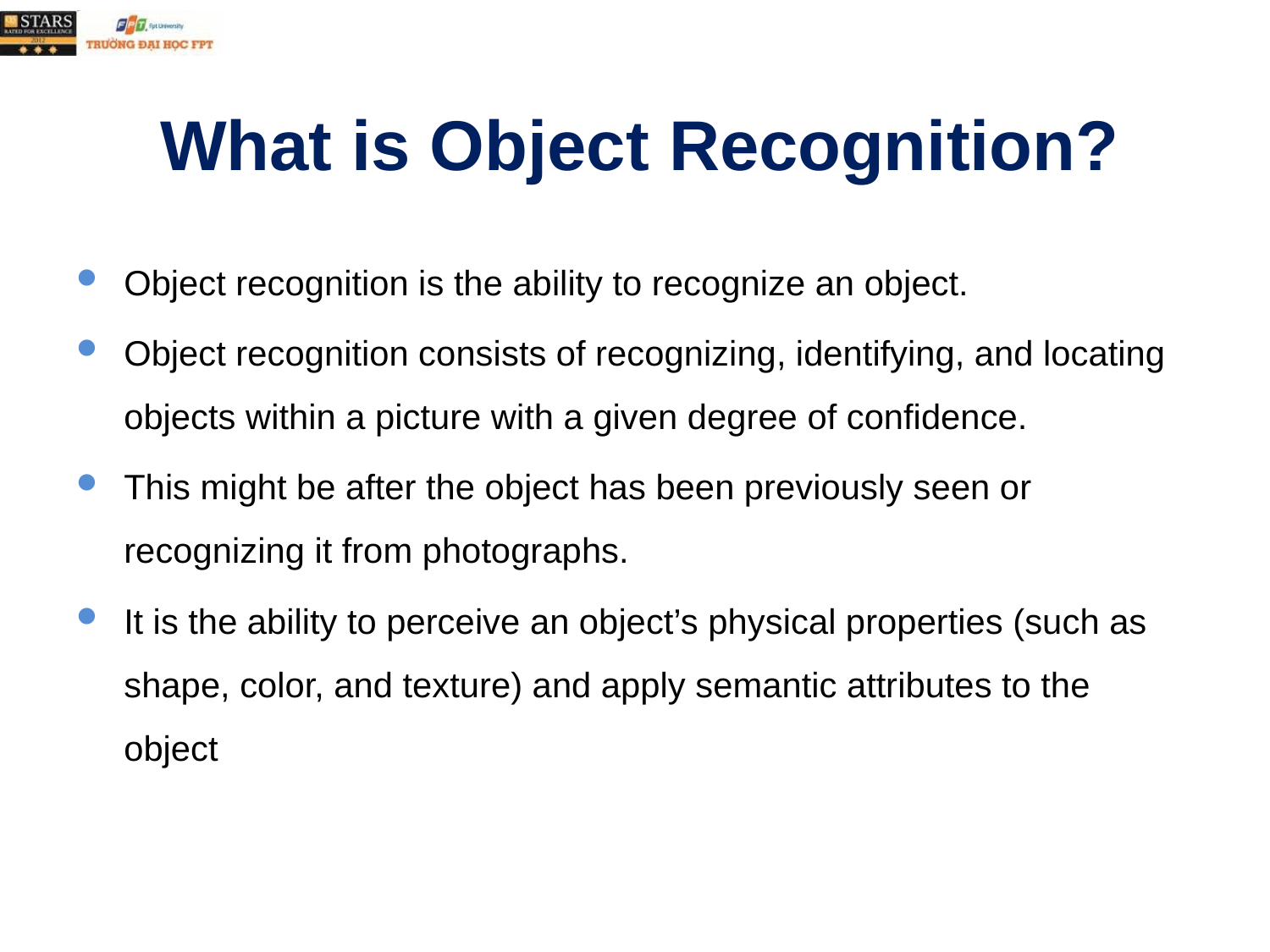

# What is Object Recognition?
Object recognition is the ability to recognize an object.
Object recognition consists of recognizing, identifying, and locating objects within a picture with a given degree of confidence.
This might be after the object has been previously seen or recognizing it from photographs.
It is the ability to perceive an object’s physical properties (such as shape, color, and texture) and apply semantic attributes to the object